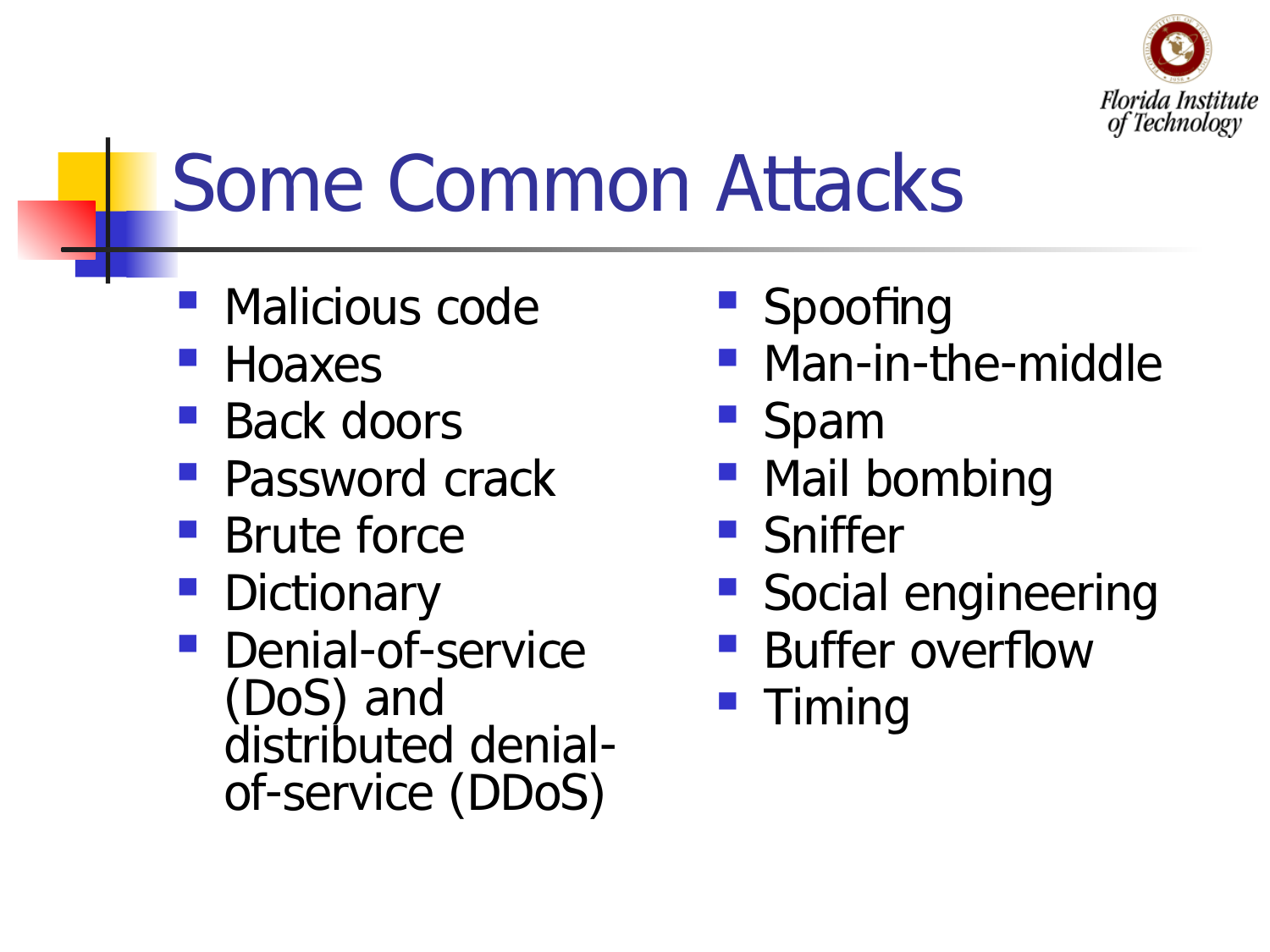

# Some Common Attacks
Malicious code
Hoaxes
Back doors
Password crack
Brute force
Dictionary
Denial-of-service (DoS) and distributed denial-of-service (DDoS)
Spoofing
Man-in-the-middle
Spam
Mail bombing
Sniffer
Social engineering
Buffer overflow
Timing